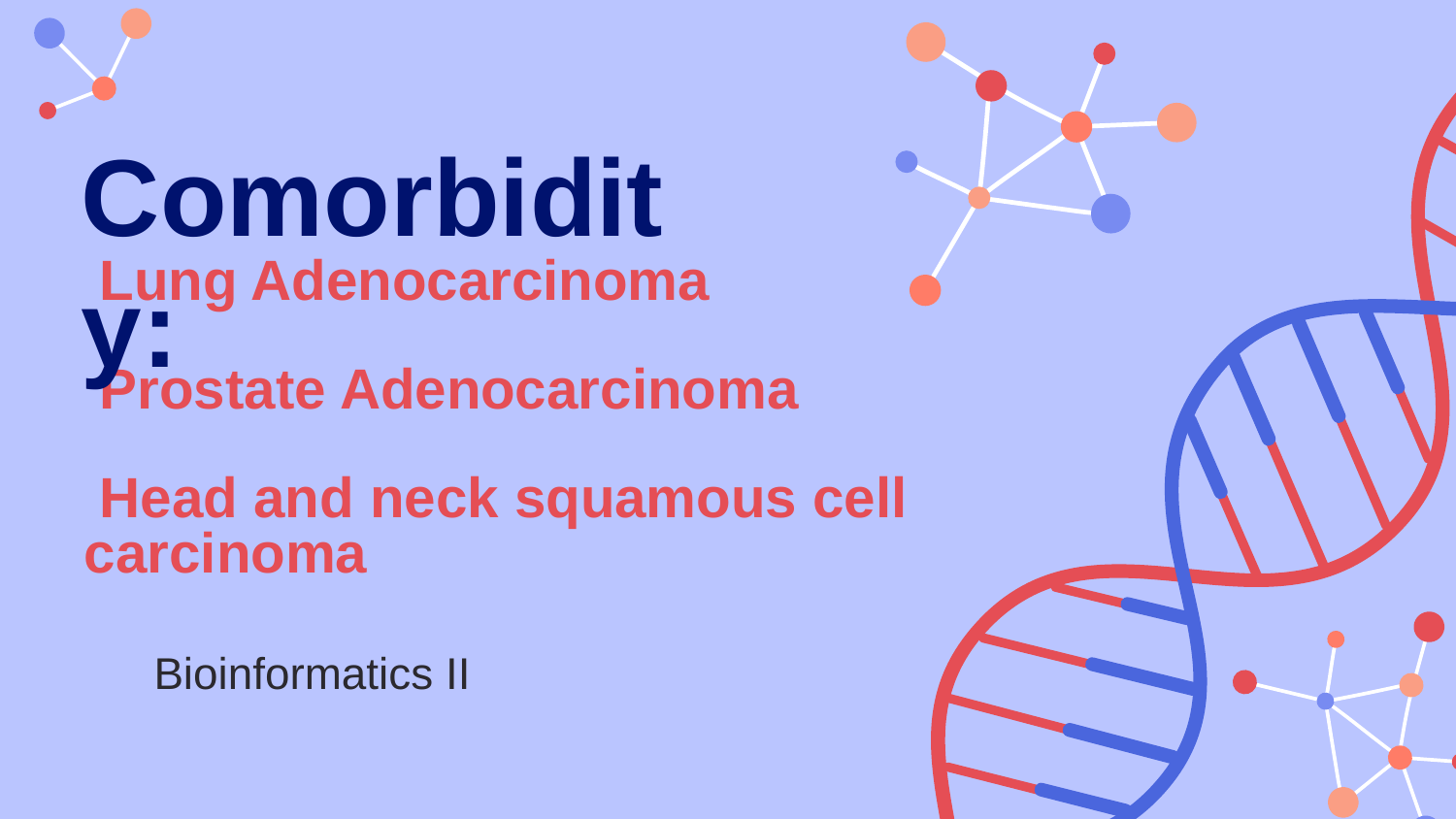

Comorbidity:
# Lung Adenocarcinoma Prostate Adenocarcinoma Head and neck squamous cell carcinoma
Bioinformatics II